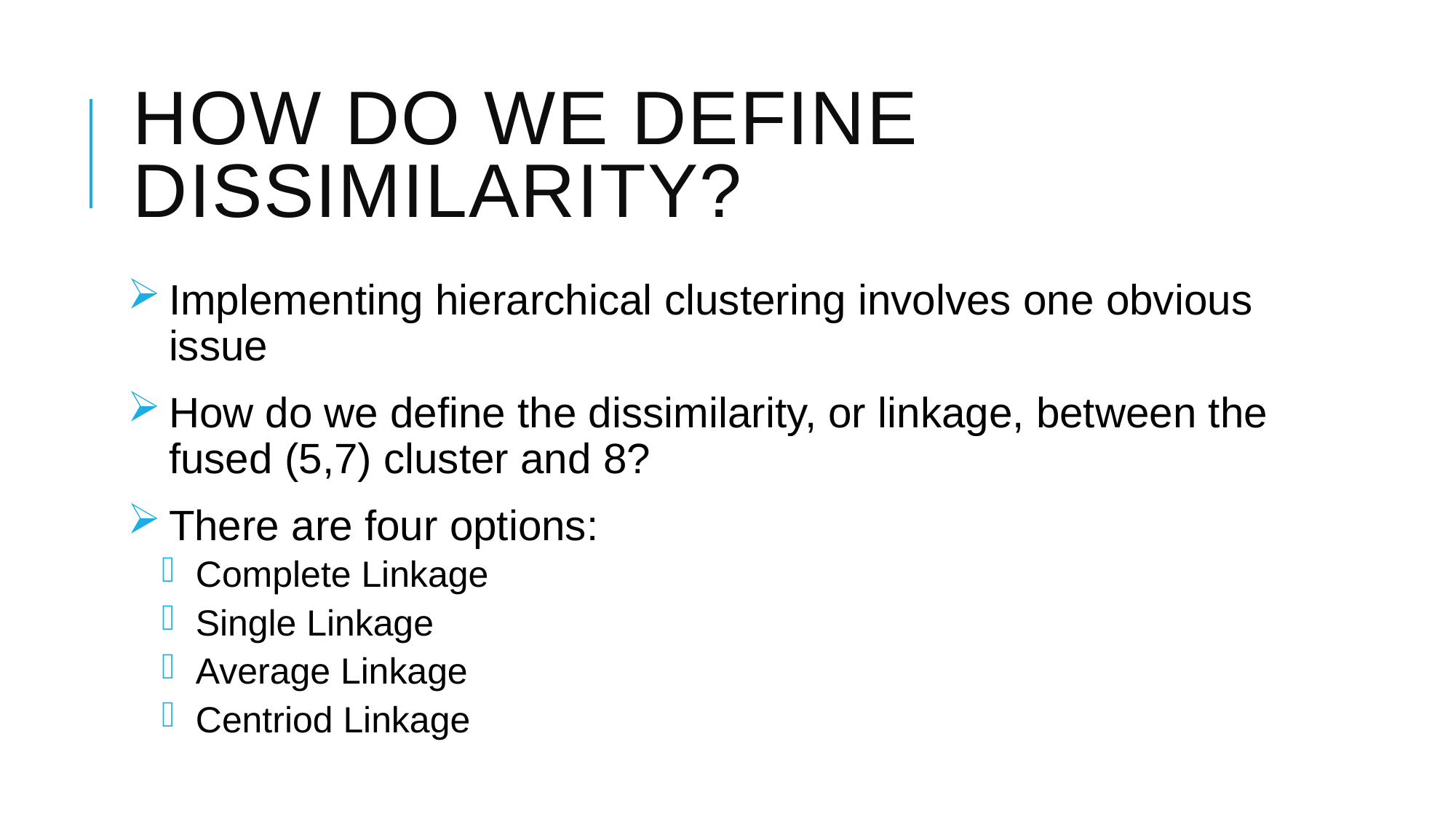

# How do we define dissimilarity?
Implementing hierarchical clustering involves one obvious issue
How do we define the dissimilarity, or linkage, between the fused (5,7) cluster and 8?
There are four options:
Complete Linkage
Single Linkage
Average Linkage
Centriod Linkage